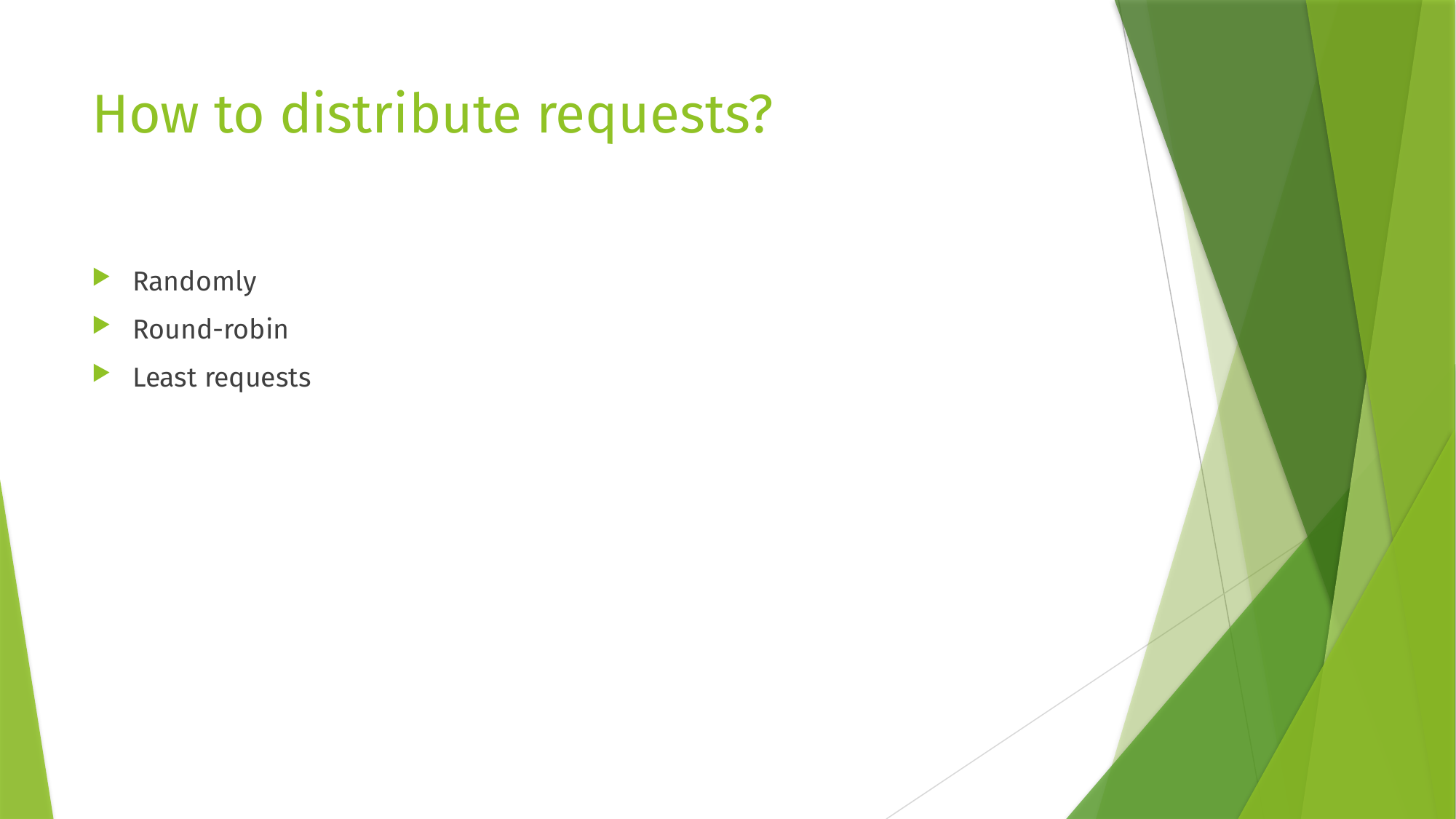

# How to distribute requests?
Randomly
Round-robin
Least requests